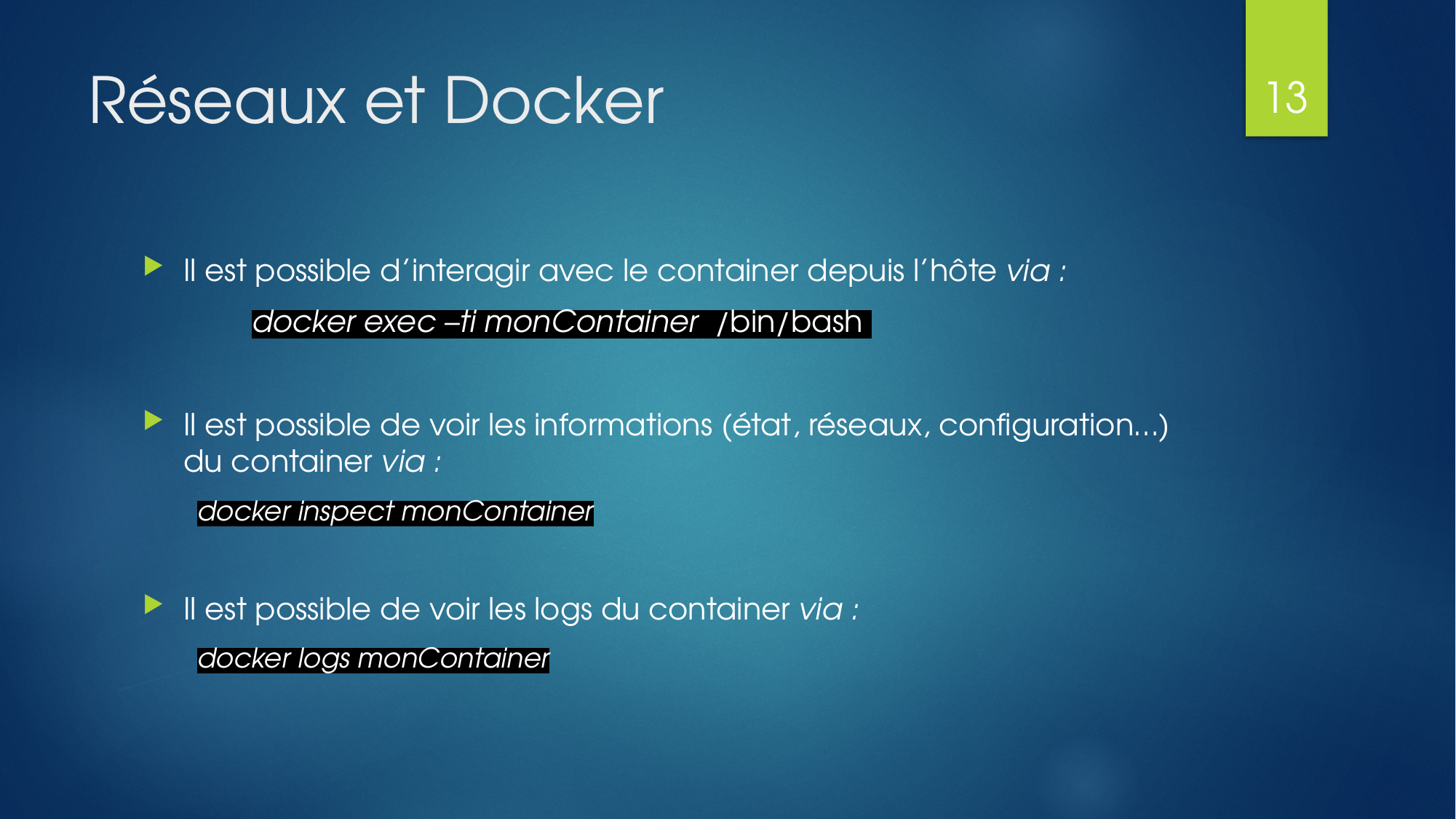

13
# Réseaux et Docker
Il est possible d’interagir avec le container depuis l’hôte via :
	docker exec –ti monContainer  /bin/bash

Il est possible de voir les informations (état, réseaux, configuration…) du container via :
docker inspect monContainer

Il est possible de voir les logs du container via :
docker logs monContainer